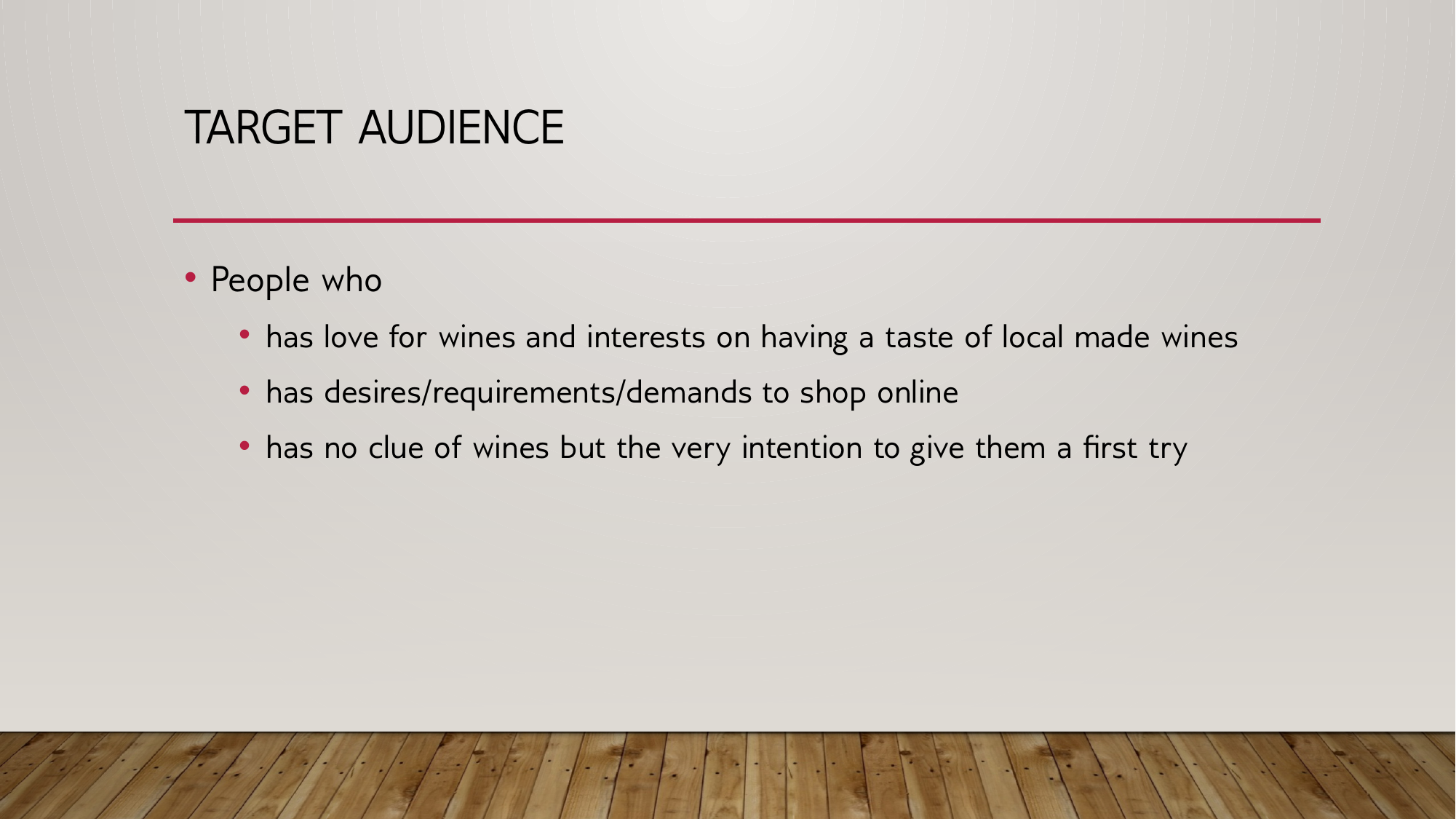

# Target Audience
People who
has love for wines and interests on having a taste of local made wines
has desires/requirements/demands to shop online
has no clue of wines but the very intention to give them a first try